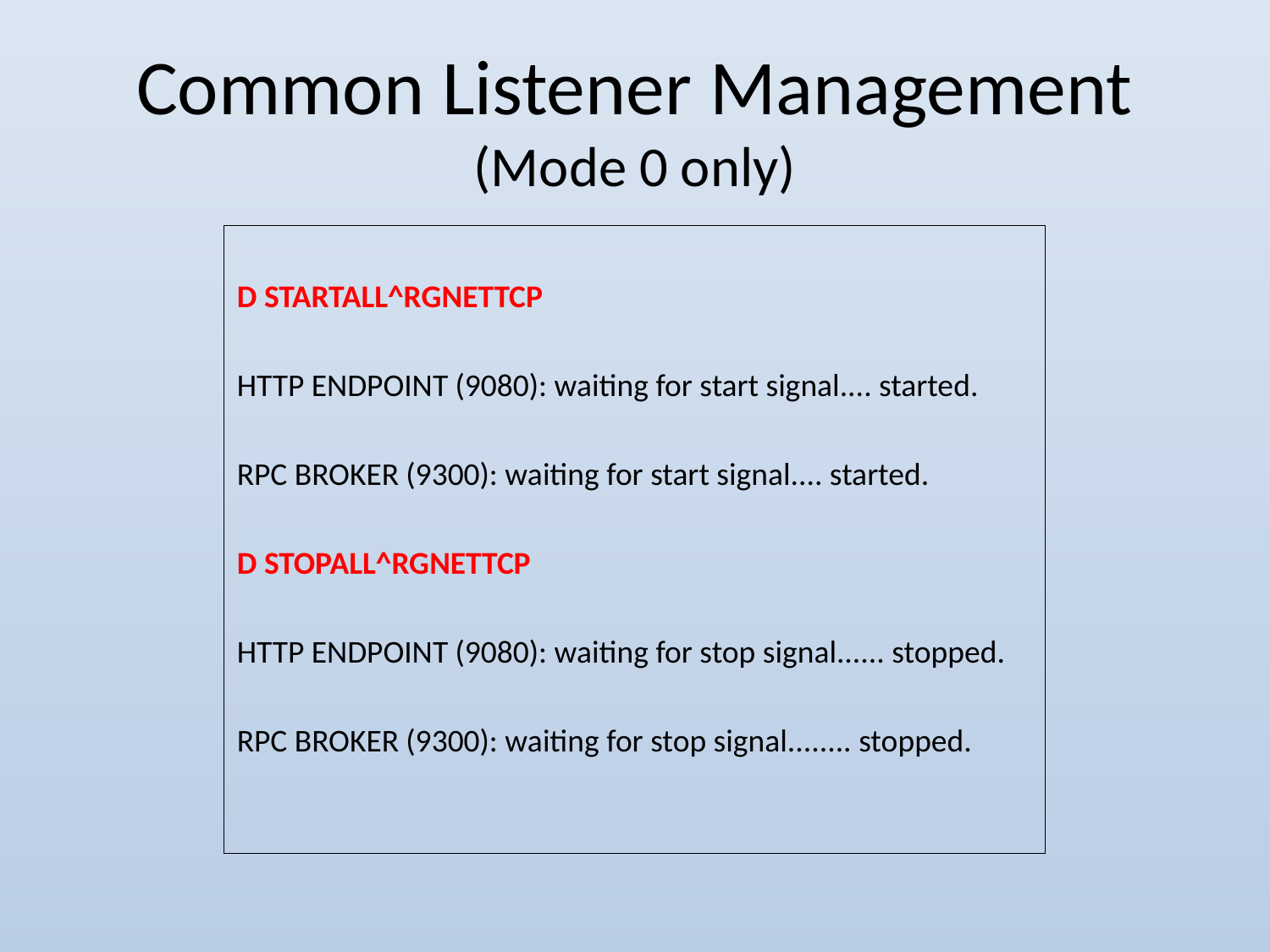

# Common Listener Management (Mode 0 only)

D STARTALL^RGNETTCP

HTTP ENDPOINT (9080): waiting for start signal.... started.

RPC BROKER (9300): waiting for start signal.... started.

D STOPALL^RGNETTCP

HTTP ENDPOINT (9080): waiting for stop signal...... stopped.

RPC BROKER (9300): waiting for stop signal........ stopped.